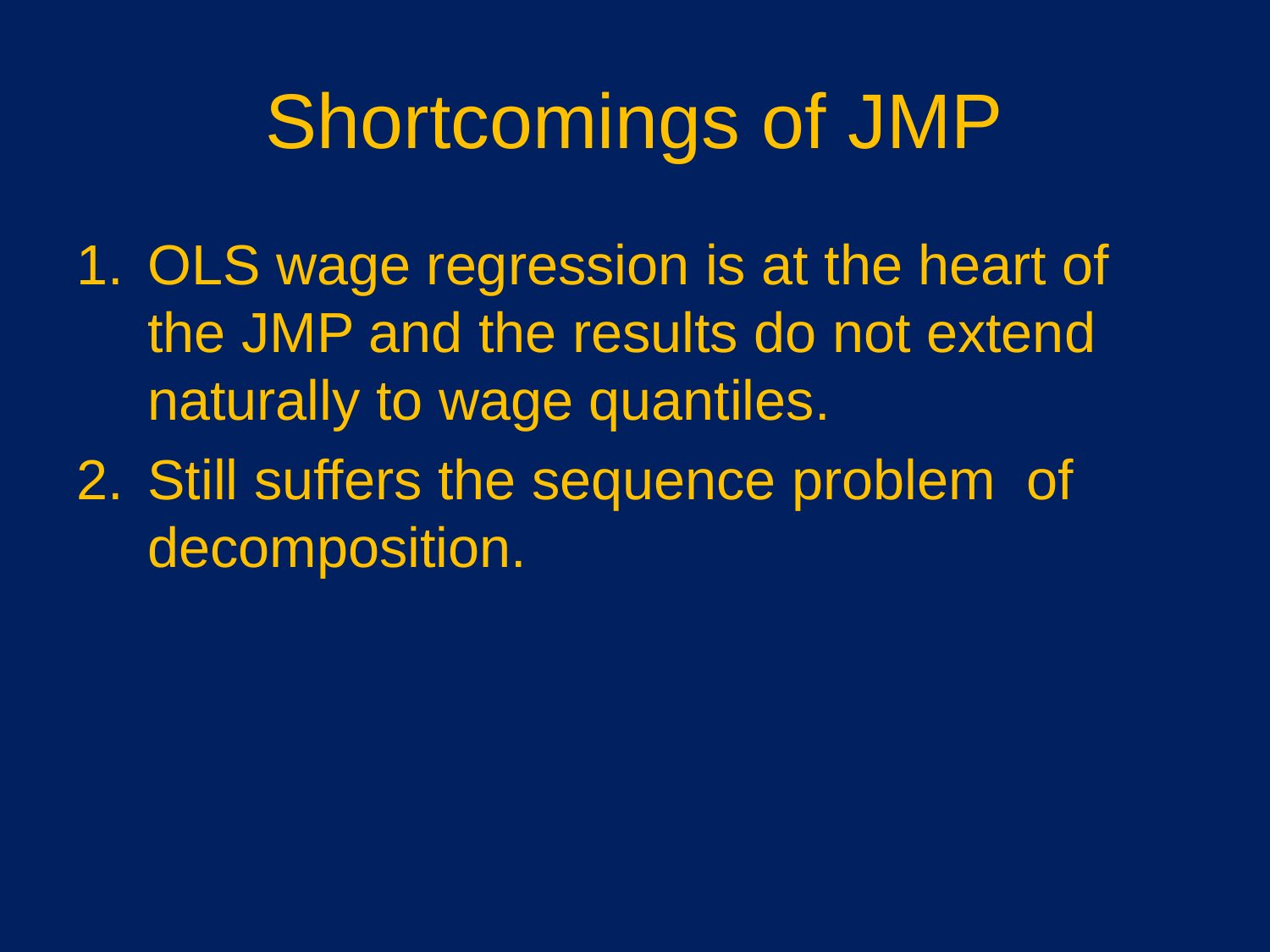

# Shortcomings of JMP
OLS wage regression is at the heart of the JMP and the results do not extend naturally to wage quantiles.
Still suffers the sequence problem  of decomposition.